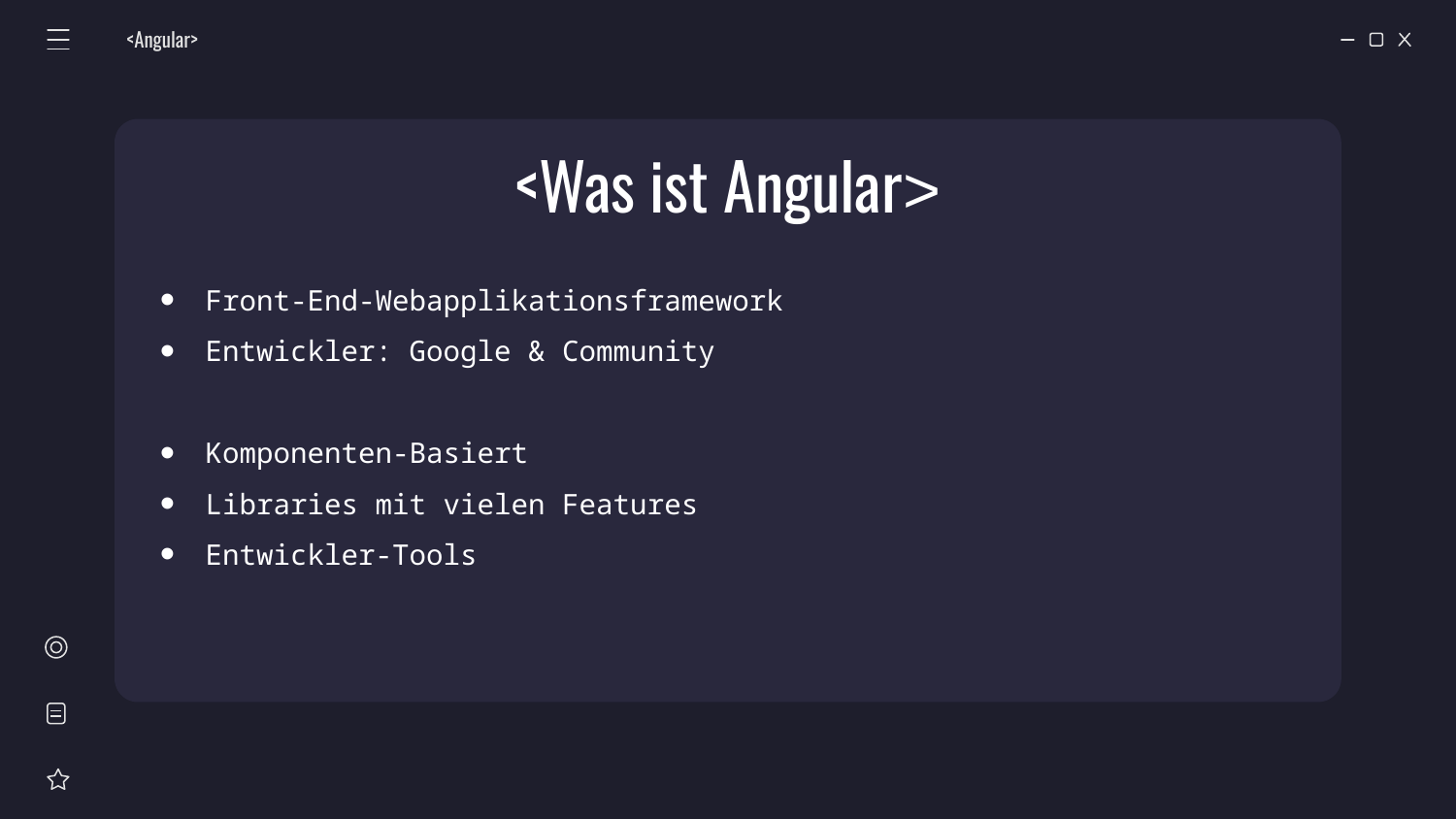

<Angular>

<Was ist Angular>
Front-End-Webapplikationsframework
Entwickler: Google & Community

Komponenten-Basiert
Libraries mit vielen Features
Entwickler-Tools